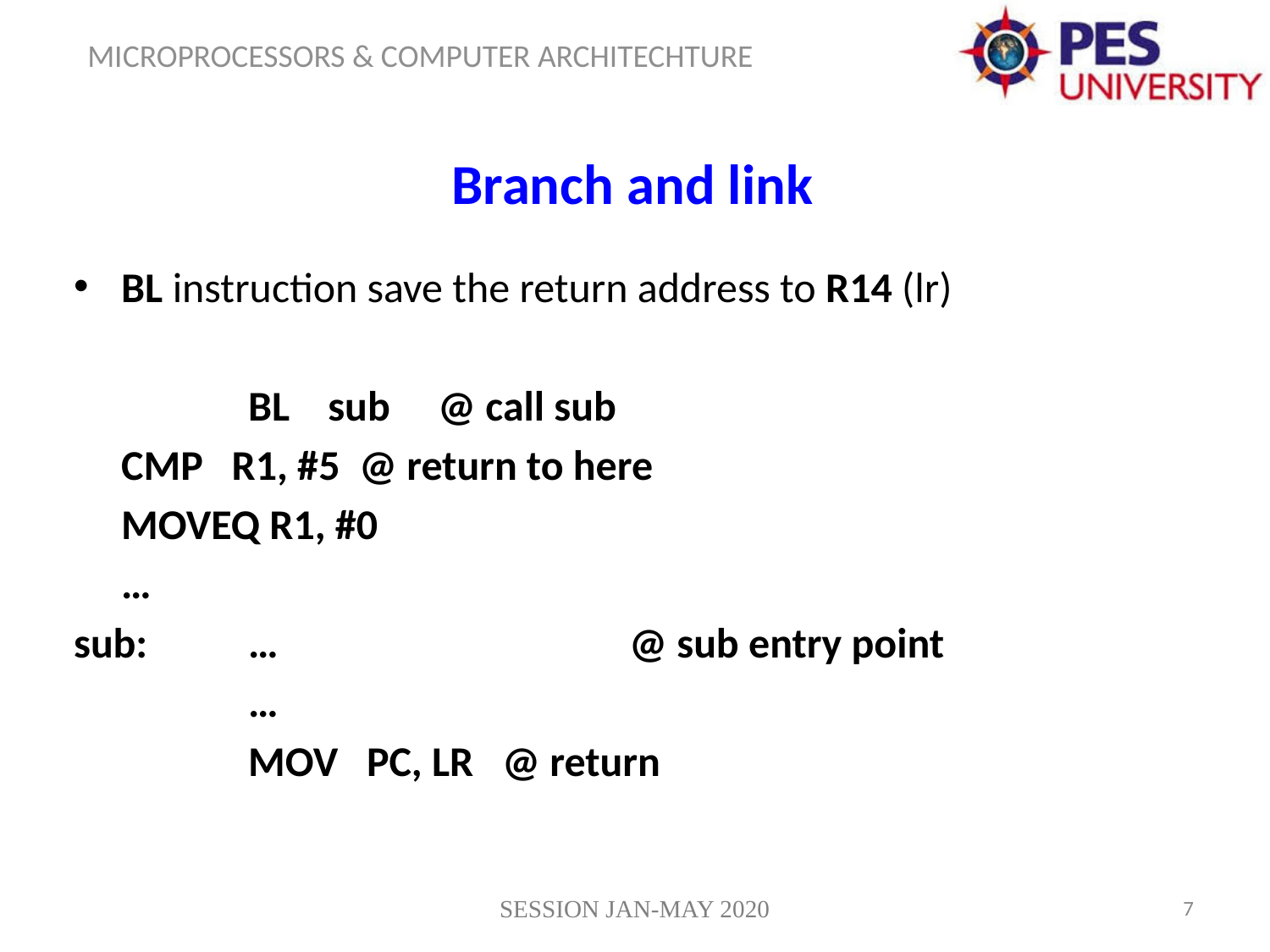

Branch and link
BL instruction save the return address to R14 (lr)

 		BL    sub     @ call sub
  	CMP   R1, #5  @ return to here
  	MOVEQ R1, #0
  	…
sub:	…			@ sub entry point
		…
		MOV   PC, LR	@ return
SESSION JAN-MAY 2020
7